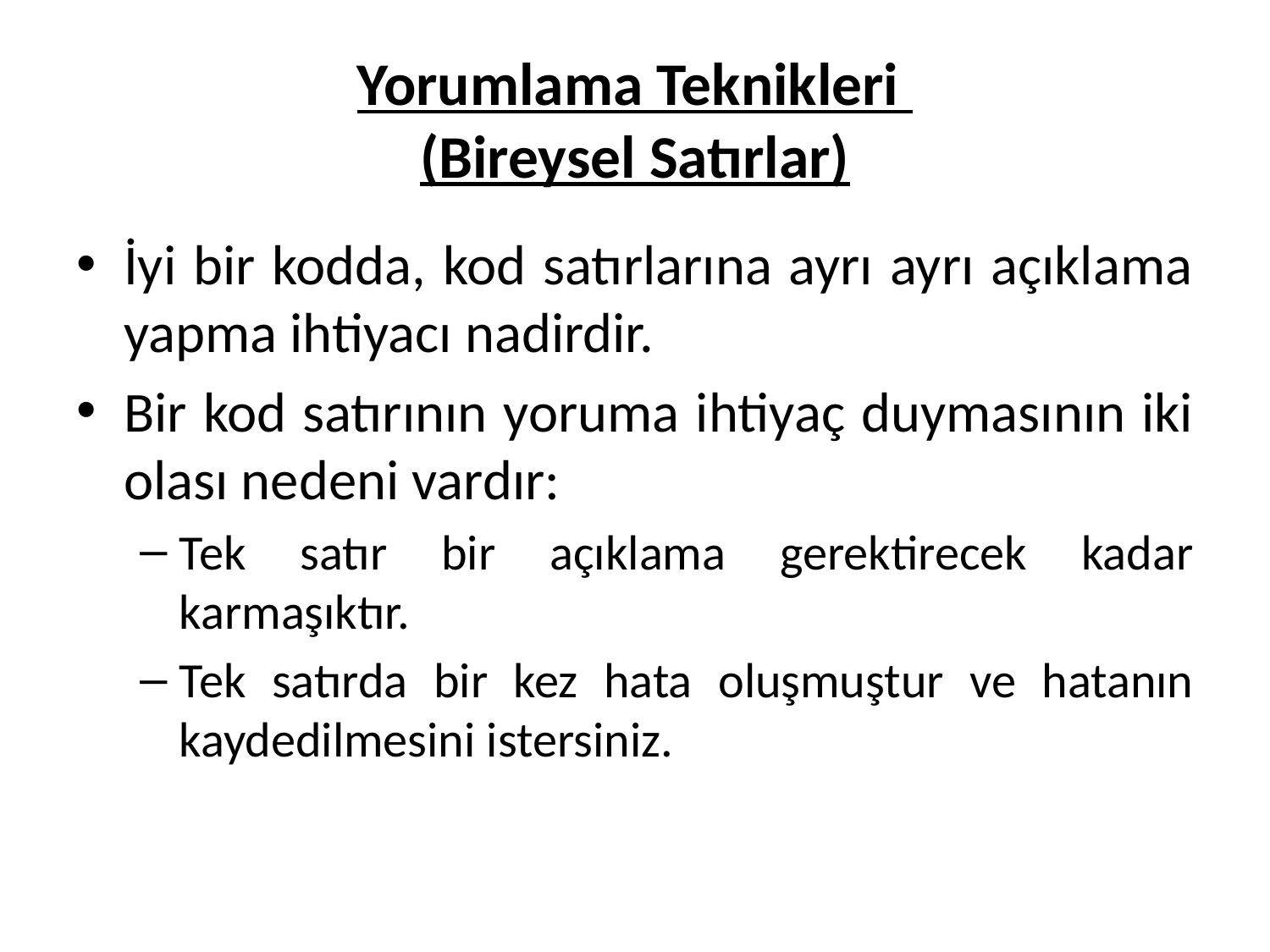

# Yorumlama Teknikleri (Bireysel Satırlar)
İyi bir kodda, kod satırlarına ayrı ayrı açıklama yapma ihtiyacı nadirdir.
Bir kod satırının yoruma ihtiyaç duymasının iki olası nedeni vardır:
Tek satır bir açıklama gerektirecek kadar karmaşıktır.
Tek satırda bir kez hata oluşmuştur ve hatanın kaydedilmesini istersiniz.